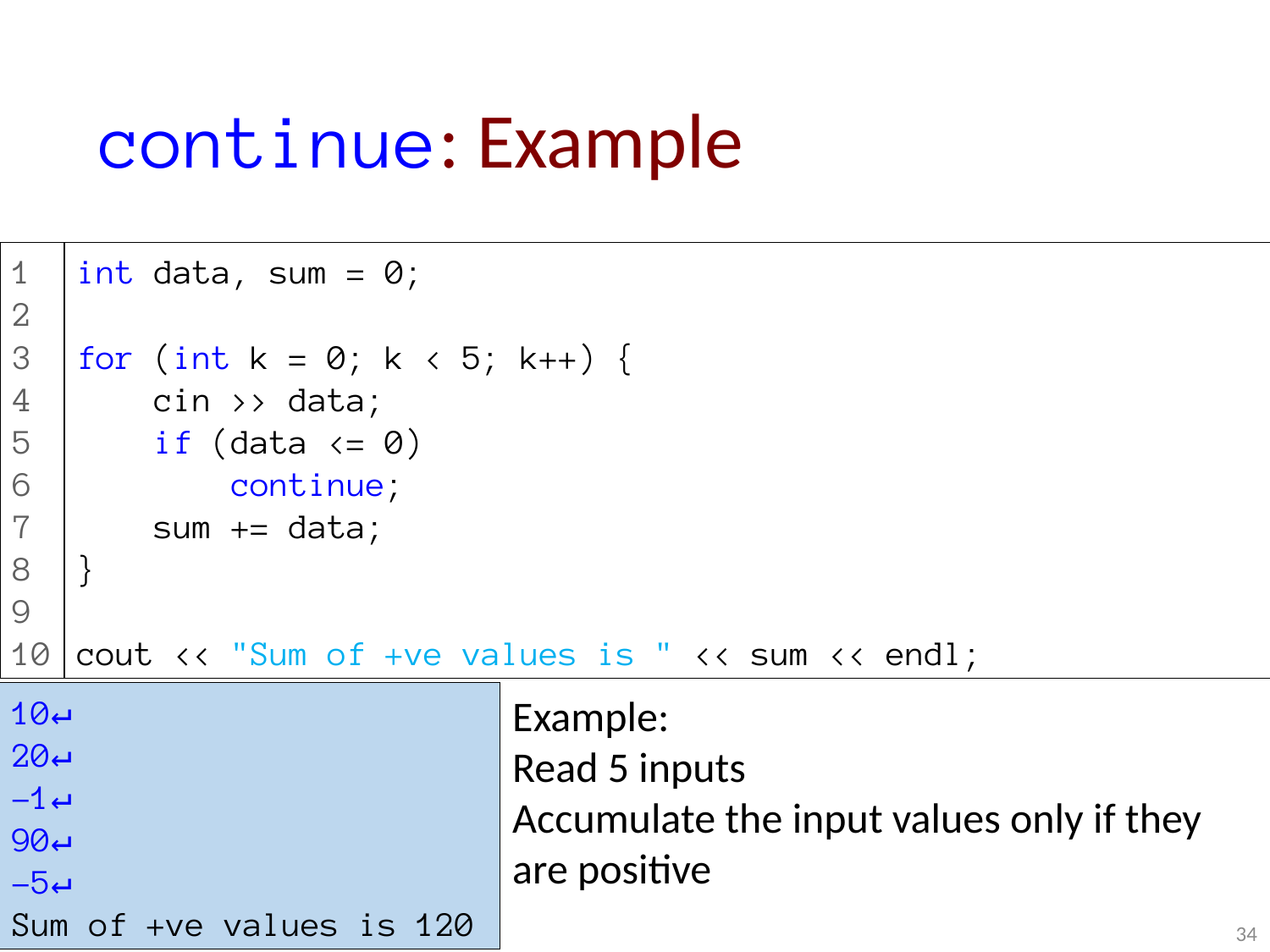

# continue: Example
1
2
3
4
5
6
7
8
9
10
int data, sum = 0;

for (int k = 0; k < 5; k++) {
    cin >> data;
    if (data <= 0)
        continue;
    sum += data;
}

cout << "Sum of +ve values is " << sum << endl;
10↵
20↵
-1↵
90↵
-5↵
Sum of +ve values is 120
Example:
Read 5 inputs
Accumulate the input values only if they are positive
34